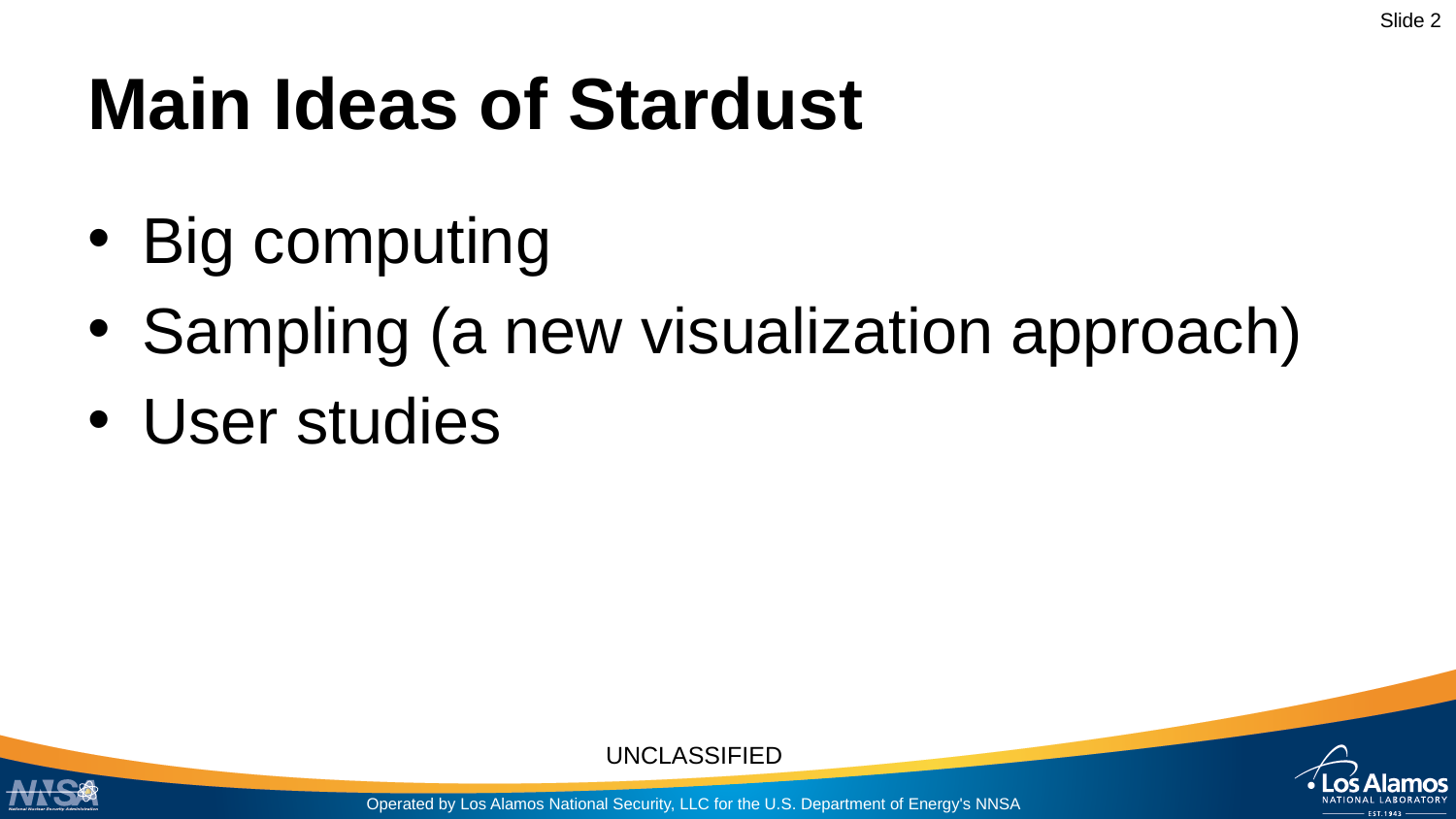

# Main Ideas of Stardust
Big computing
Sampling (a new visualization approach)
User studies